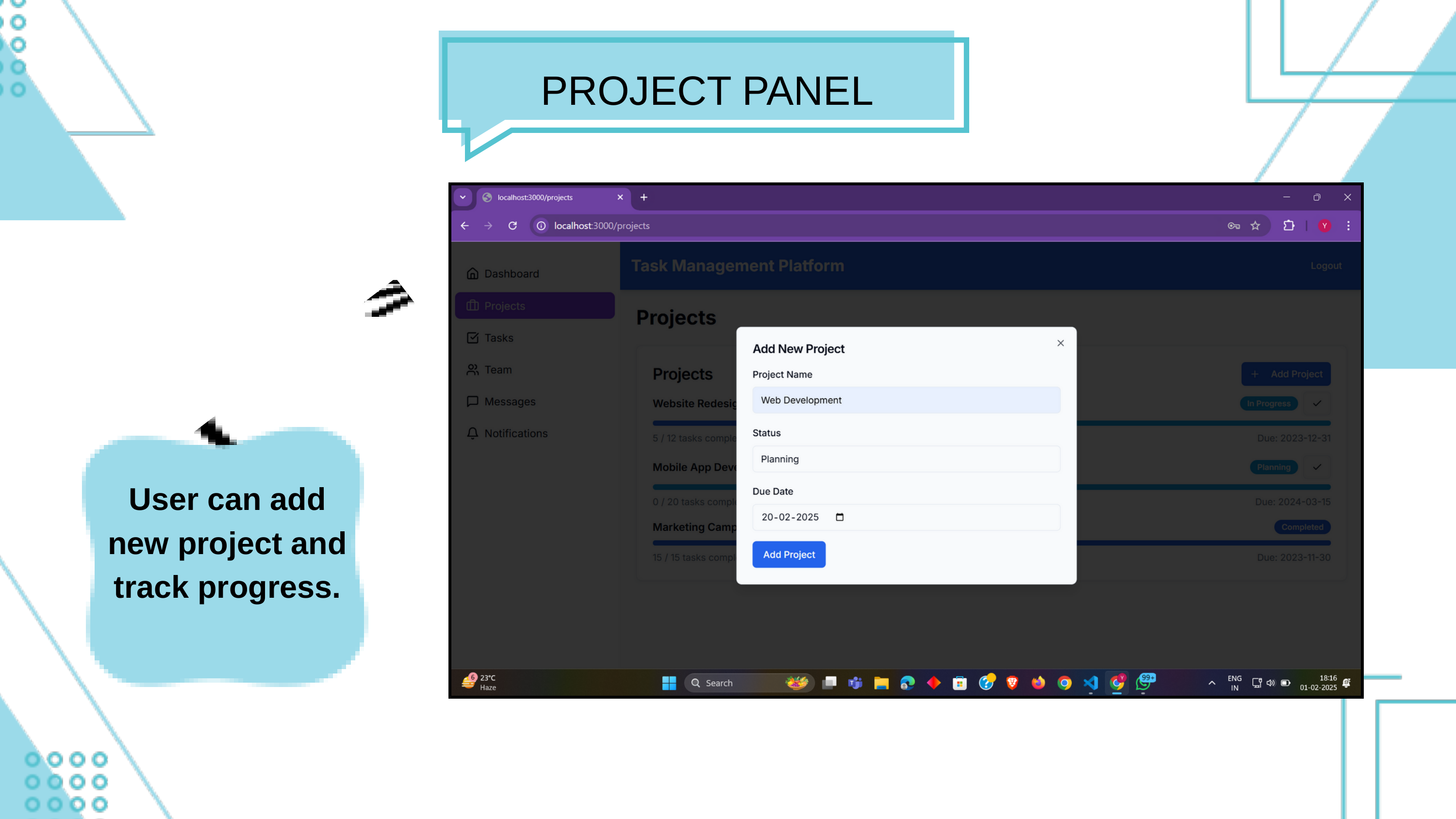

PROJECT PANEL

User can add new project and
track progress.